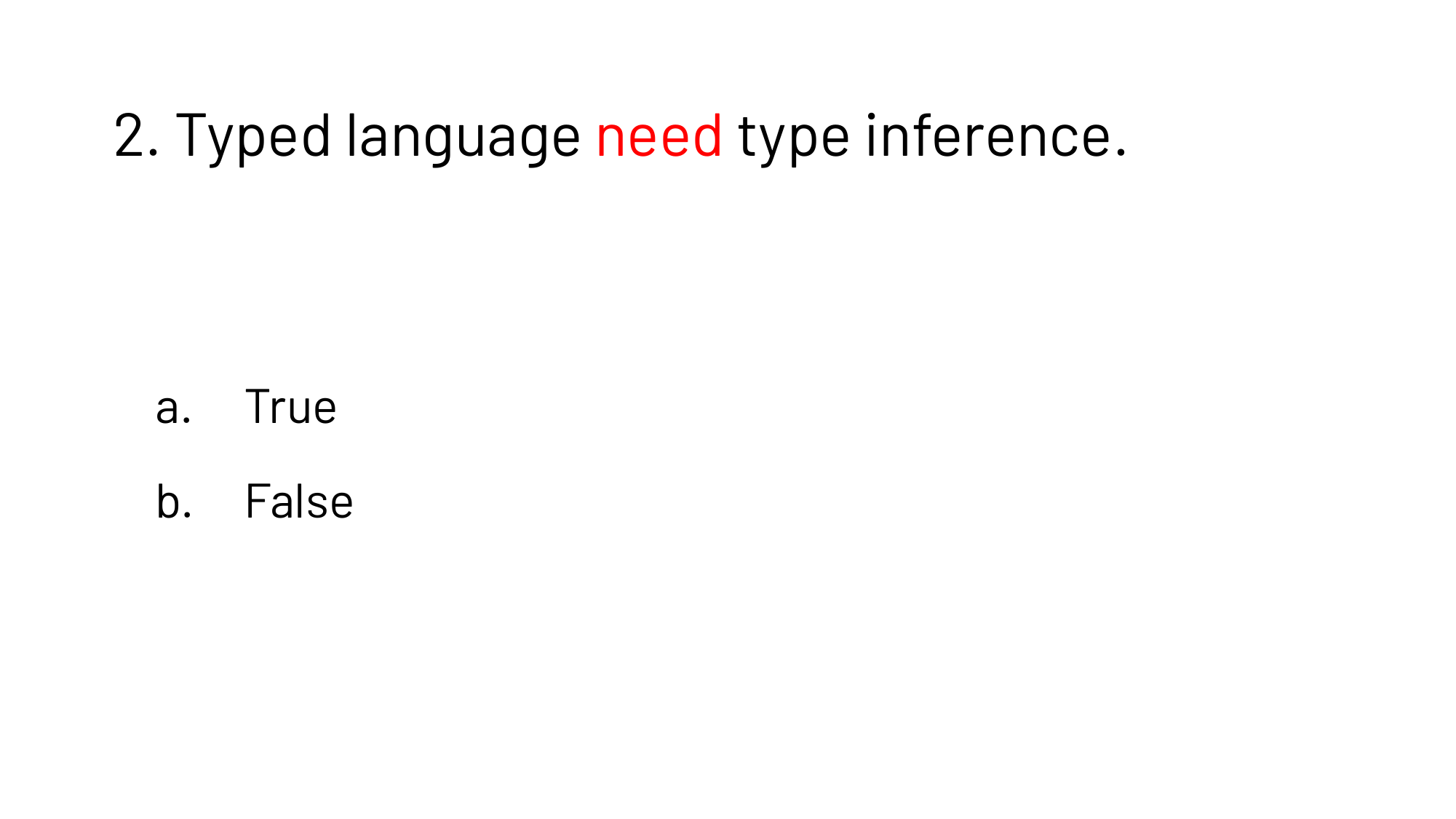

2. Typed language need type inference.
True
False